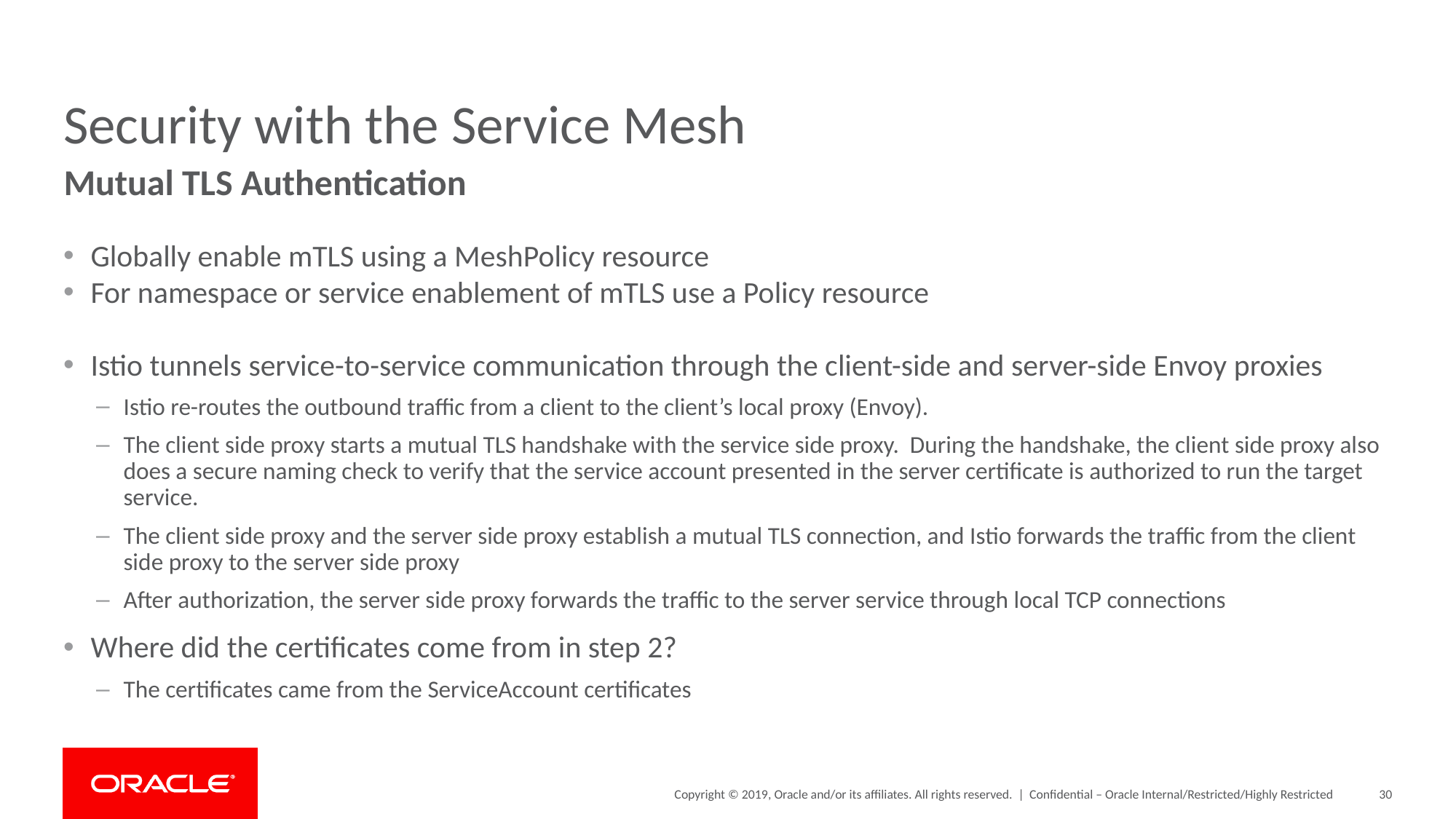

# Security with the Service Mesh
Mutual TLS Authentication
Globally enable mTLS using a MeshPolicy resource
For namespace or service enablement of mTLS use a Policy resource

Istio tunnels service-to-service communication through the client-side and server-side Envoy proxies
Istio re-routes the outbound traffic from a client to the client’s local proxy (Envoy).
The client side proxy starts a mutual TLS handshake with the service side proxy.  During the handshake, the client side proxy also does a secure naming check to verify that the service account presented in the server certificate is authorized to run the target service.
The client side proxy and the server side proxy establish a mutual TLS connection, and Istio forwards the traffic from the client side proxy to the server side proxy
After authorization, the server side proxy forwards the traffic to the server service through local TCP connections
Where did the certificates come from in step 2?
The certificates came from the ServiceAccount certificates
Confidential – Oracle Internal/Restricted/Highly Restricted
30